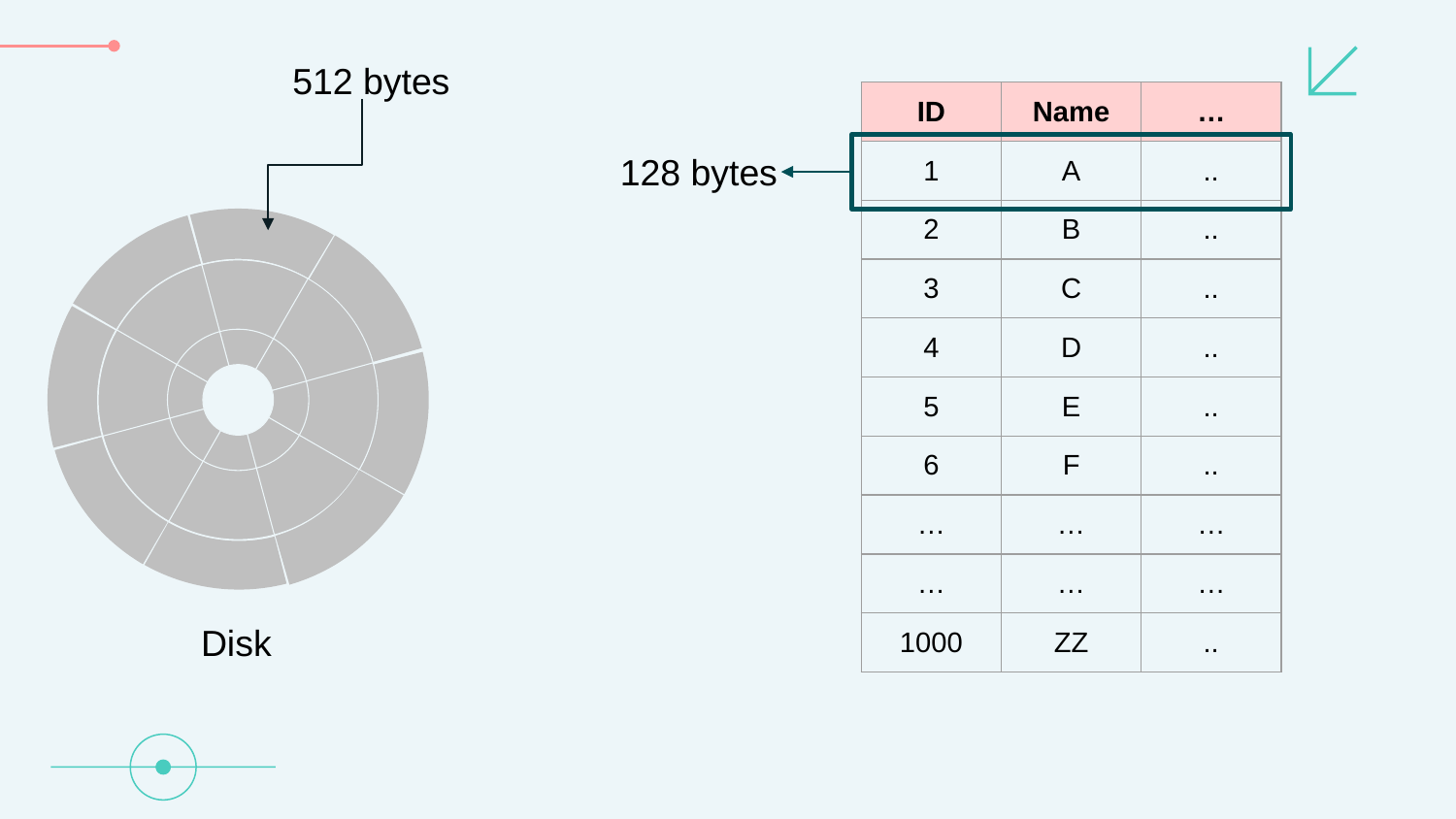

512 bytes
| ID | Name | … |
| --- | --- | --- |
| 1 | A | .. |
| 2 | B | .. |
| 3 | C | .. |
| 4 | D | .. |
| 5 | E | .. |
| 6 | F | .. |
| … | … | … |
| … | … | … |
| 1000 | ZZ | .. |

128 bytes

Disk